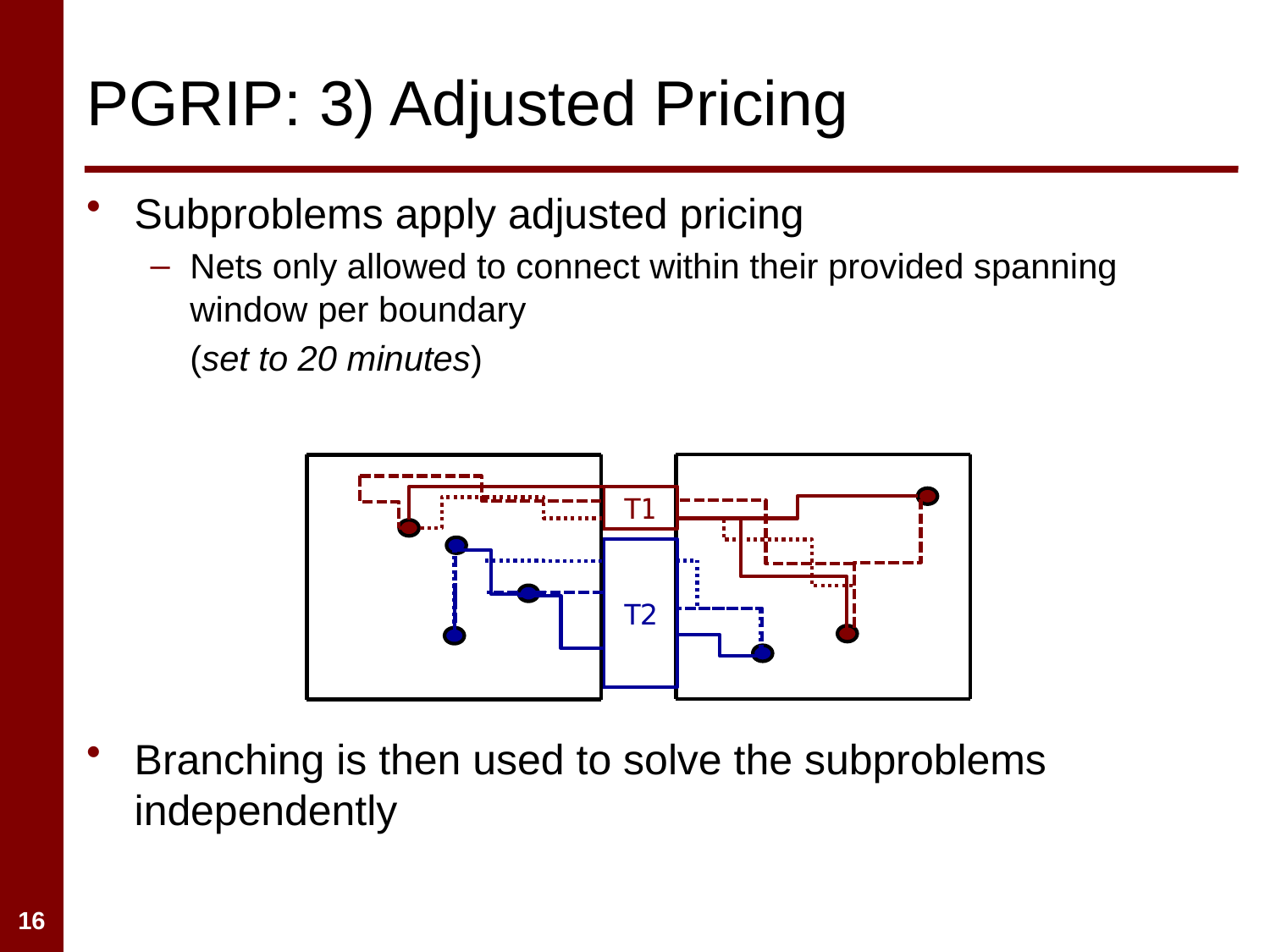

# PGRIP: 3) Adjusted Pricing
Subproblems apply adjusted pricing
Nets only allowed to connect within their provided spanning window per boundary
	(set to 20 minutes)

Branching is then used to solve the subproblems independently

T1

T2